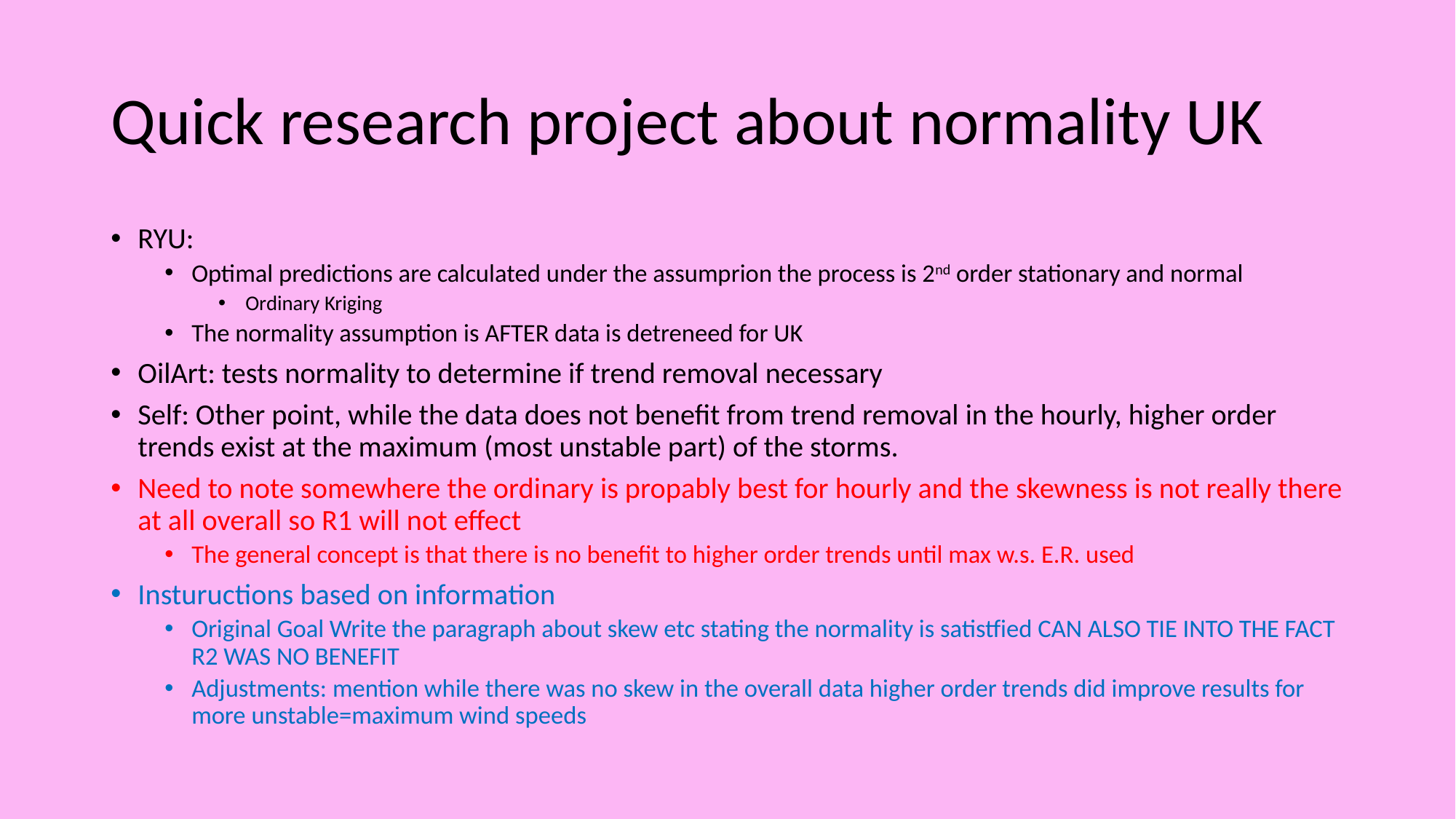

# Quick research project about normality UK
RYU:
Optimal predictions are calculated under the assumprion the process is 2nd order stationary and normal
Ordinary Kriging
The normality assumption is AFTER data is detreneed for UK
OilArt: tests normality to determine if trend removal necessary
Self: Other point, while the data does not benefit from trend removal in the hourly, higher order trends exist at the maximum (most unstable part) of the storms.
Need to note somewhere the ordinary is propably best for hourly and the skewness is not really there at all overall so R1 will not effect
The general concept is that there is no benefit to higher order trends until max w.s. E.R. used
Instuructions based on information
Original Goal Write the paragraph about skew etc stating the normality is satistfied CAN ALSO TIE INTO THE FACT R2 WAS NO BENEFIT
Adjustments: mention while there was no skew in the overall data higher order trends did improve results for more unstable=maximum wind speeds